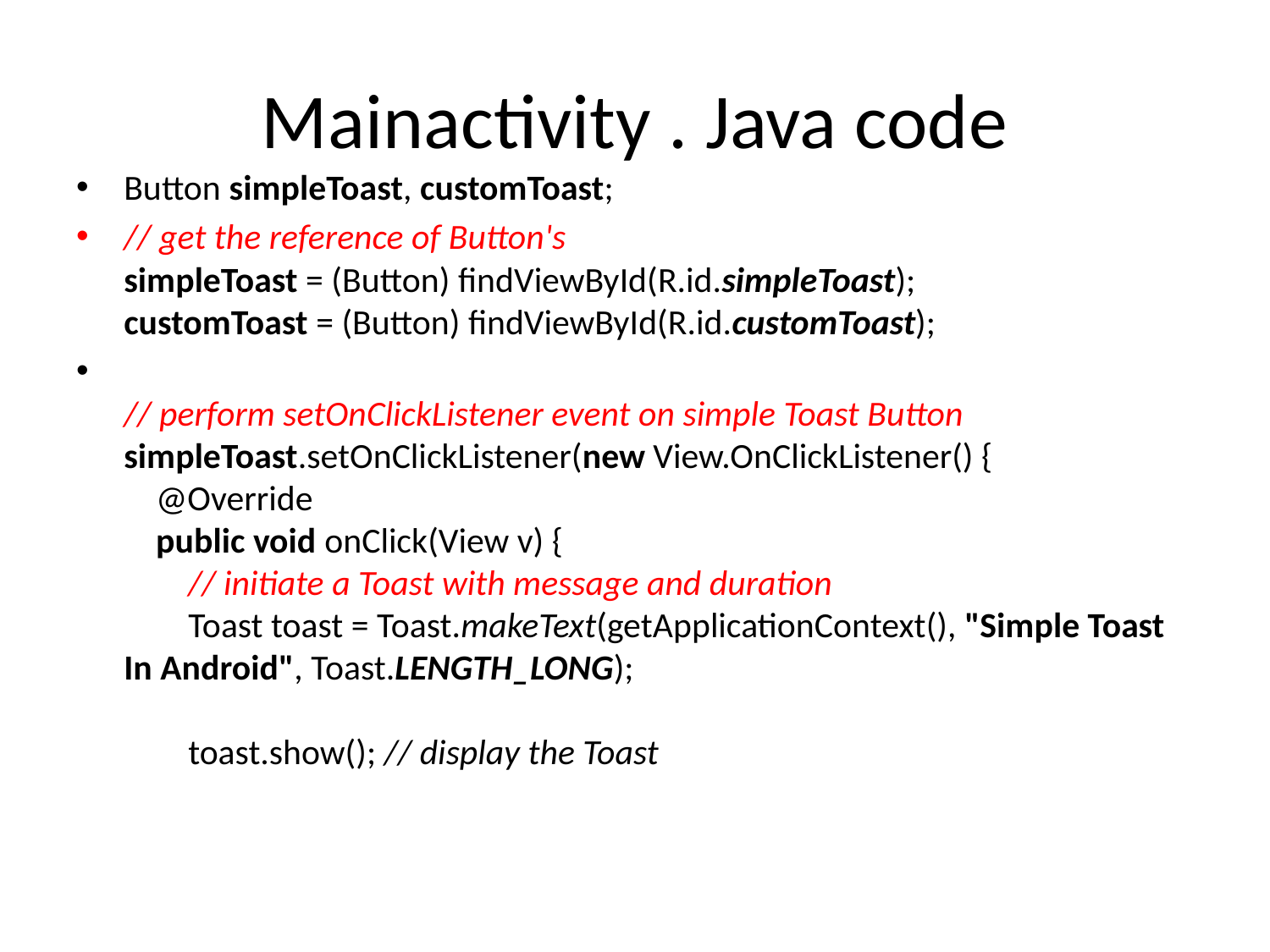

# Mainactivity . Java code
Button simpleToast, customToast;
// get the reference of Button's
simpleToast = (Button) findViewById(R.id.simpleToast);
customToast = (Button) findViewById(R.id.customToast);
// perform setOnClickListener event on simple Toast Button
simpleToast.setOnClickListener(new View.OnClickListener() {
    @Override
    public void onClick(View v) {
        // initiate a Toast with message and duration
        Toast toast = Toast.makeText(getApplicationContext(), "Simple Toast In Android", Toast.LENGTH_LONG);
        toast.show(); // display the Toast